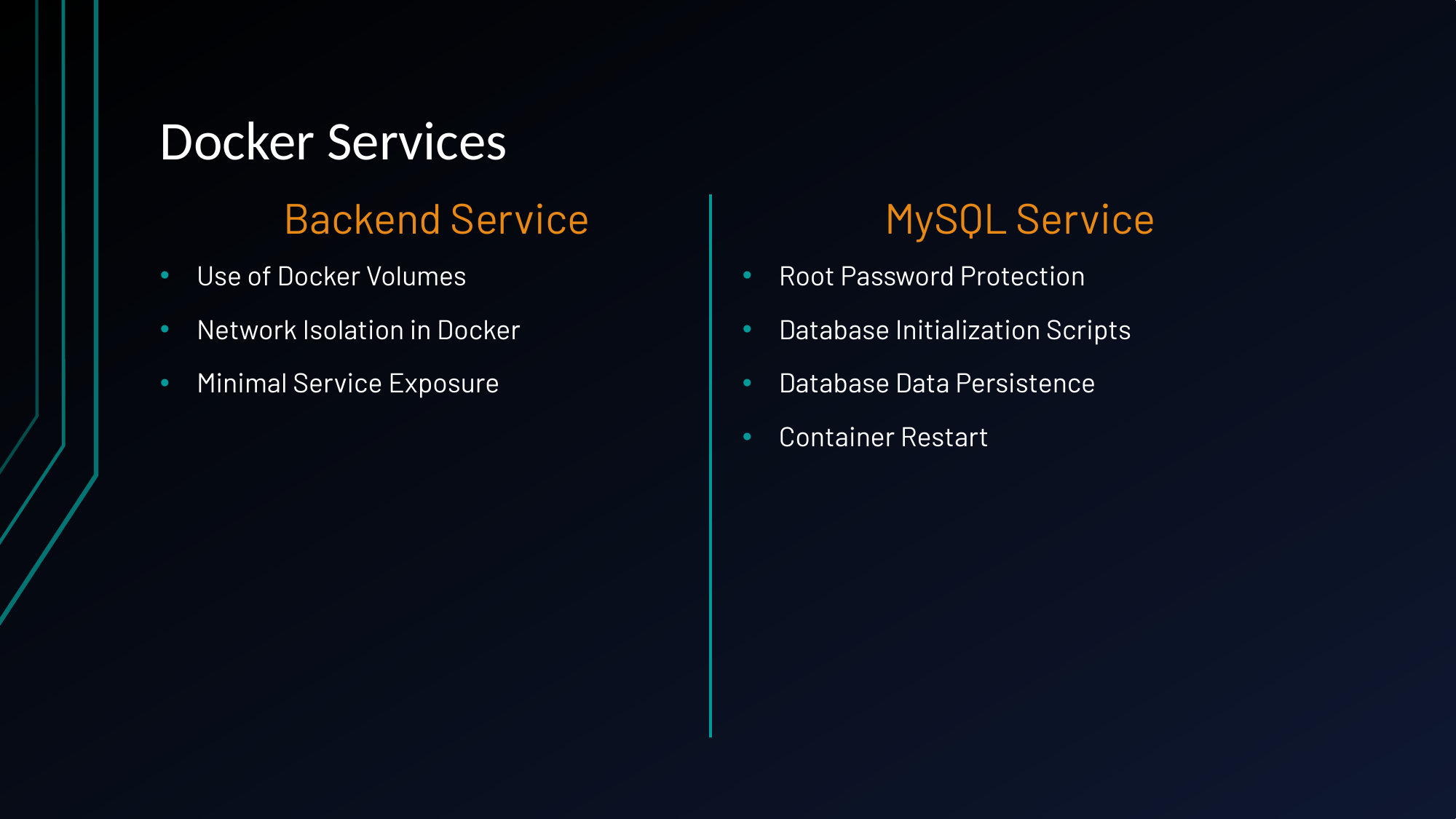

# Docker Services
Backend Service
MySQL Service
Use of Docker Volumes
Network Isolation in Docker
Minimal Service Exposure
Root Password Protection
Database Initialization Scripts
Database Data Persistence
Container Restart